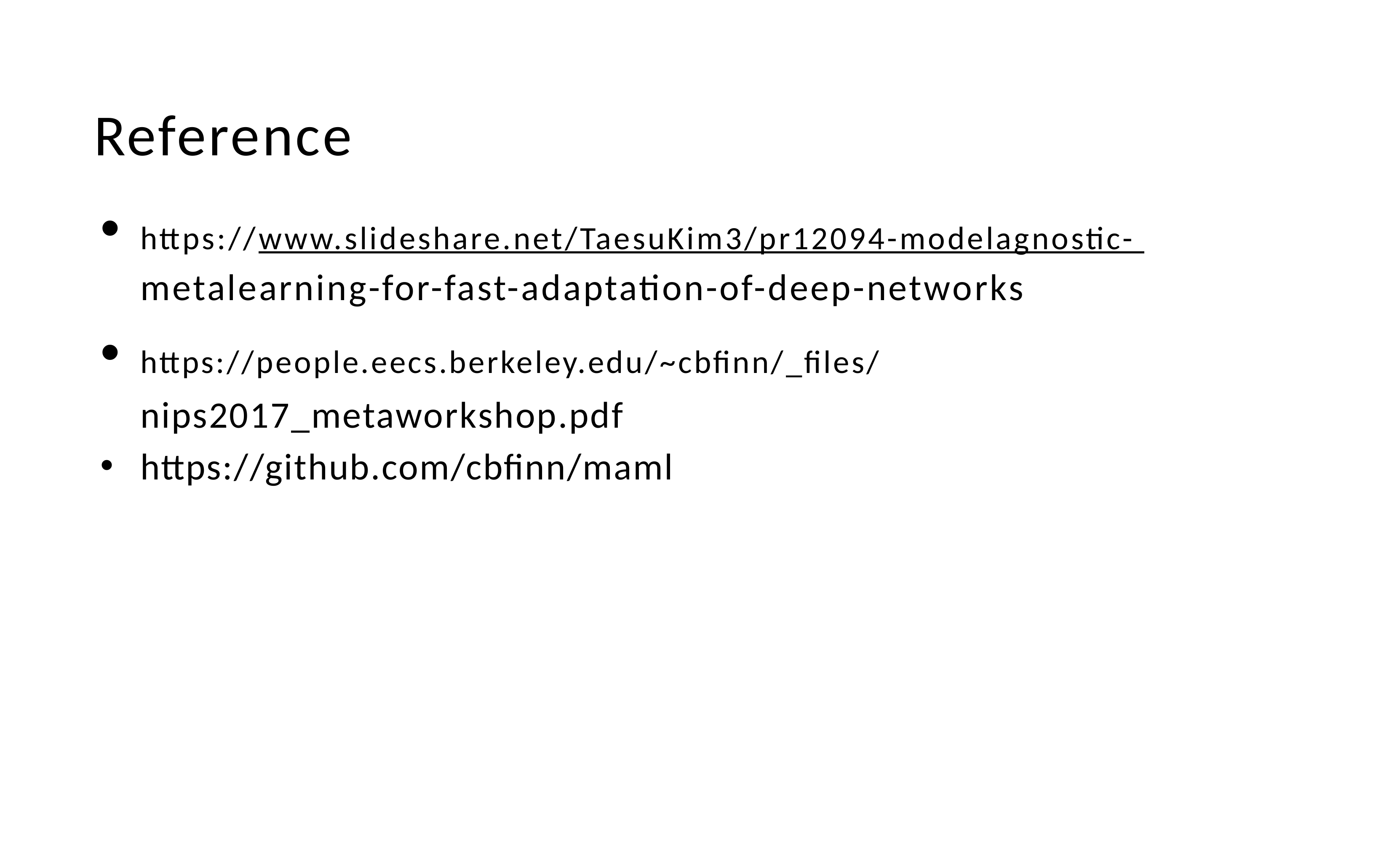

# Reference
https://www.slideshare.net/TaesuKim3/pr12094-modelagnostic-  metalearning-for-fast-adaptation-of-deep-networks
https://people.eecs.berkeley.edu/~cbfinn/_files/  nips2017_metaworkshop.pdf
https://github.com/cbfinn/maml